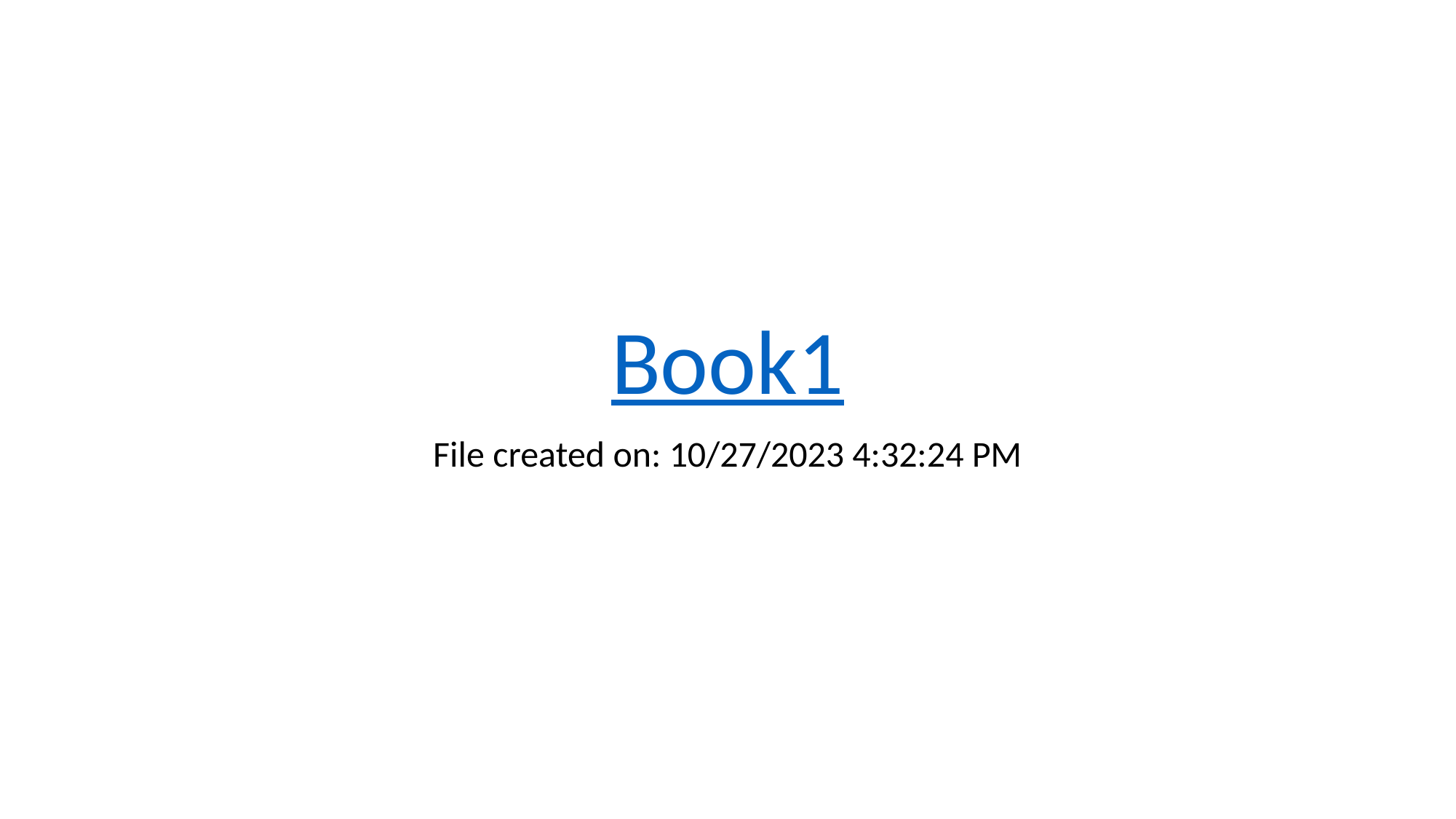

# Book1
File created on: 10/27/2023 4:32:24 PM